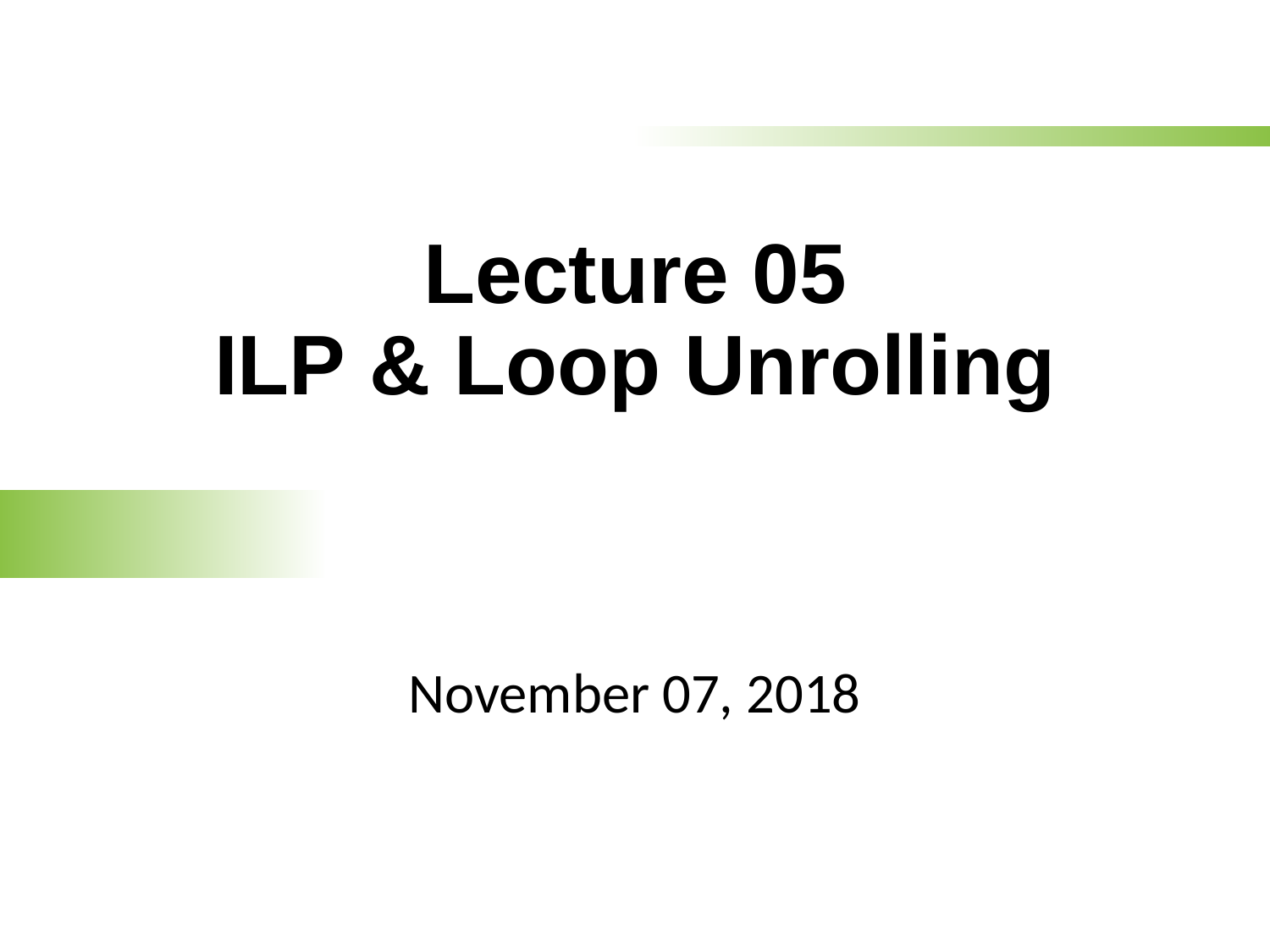

# Lecture 05 ILP & Loop Unrolling
November 07, 2018